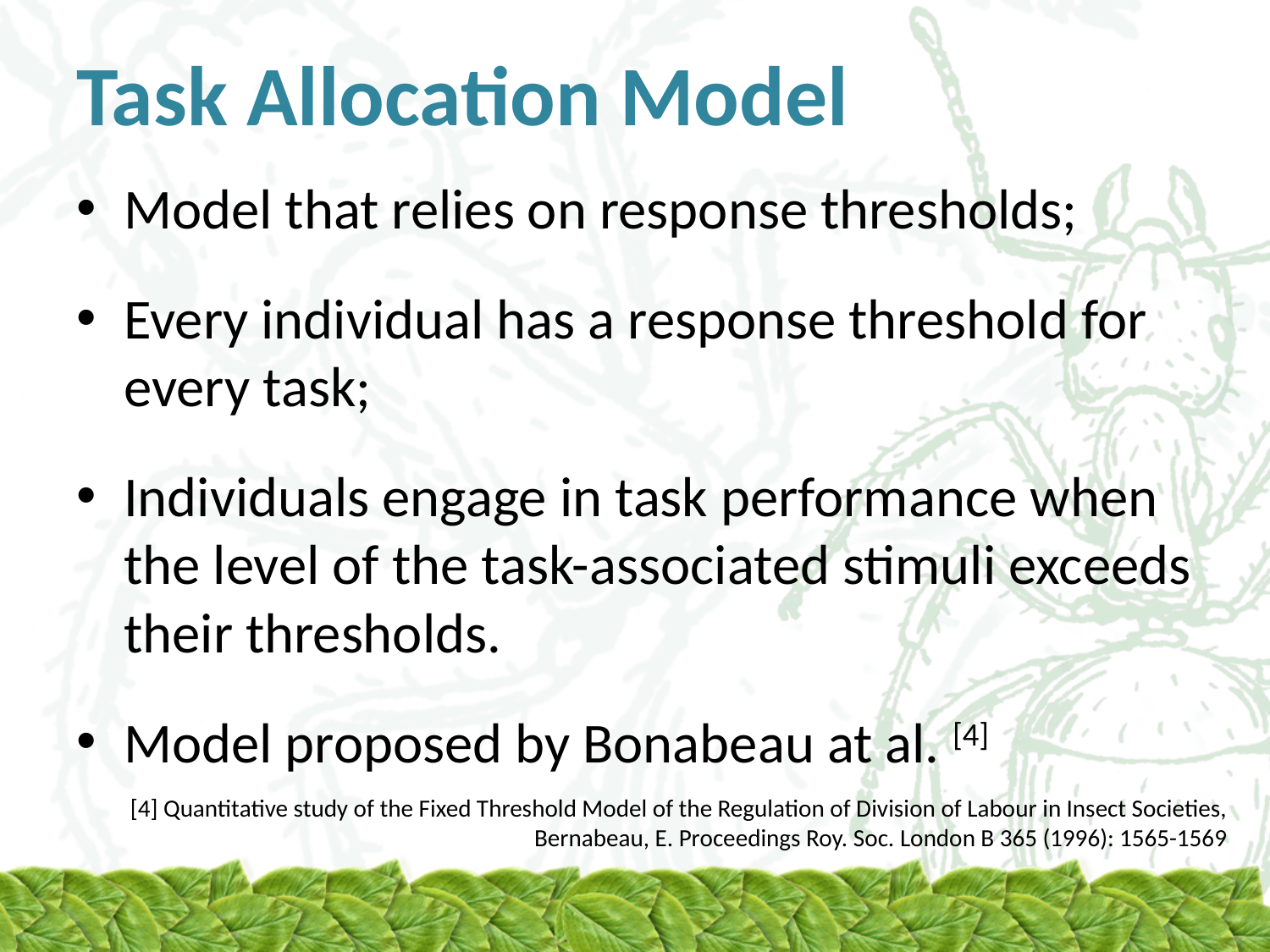

# Task Allocation Model
Model that relies on response thresholds;
Every individual has a response threshold for every task;
Individuals engage in task performance when the level of the task-associated stimuli exceeds their thresholds.
Model proposed by Bonabeau at al. [4]
[4] Quantitative study of the Fixed Threshold Model of the Regulation of Division of Labour in Insect Societies, Bernabeau, E. Proceedings Roy. Soc. London B 365 (1996): 1565-1569